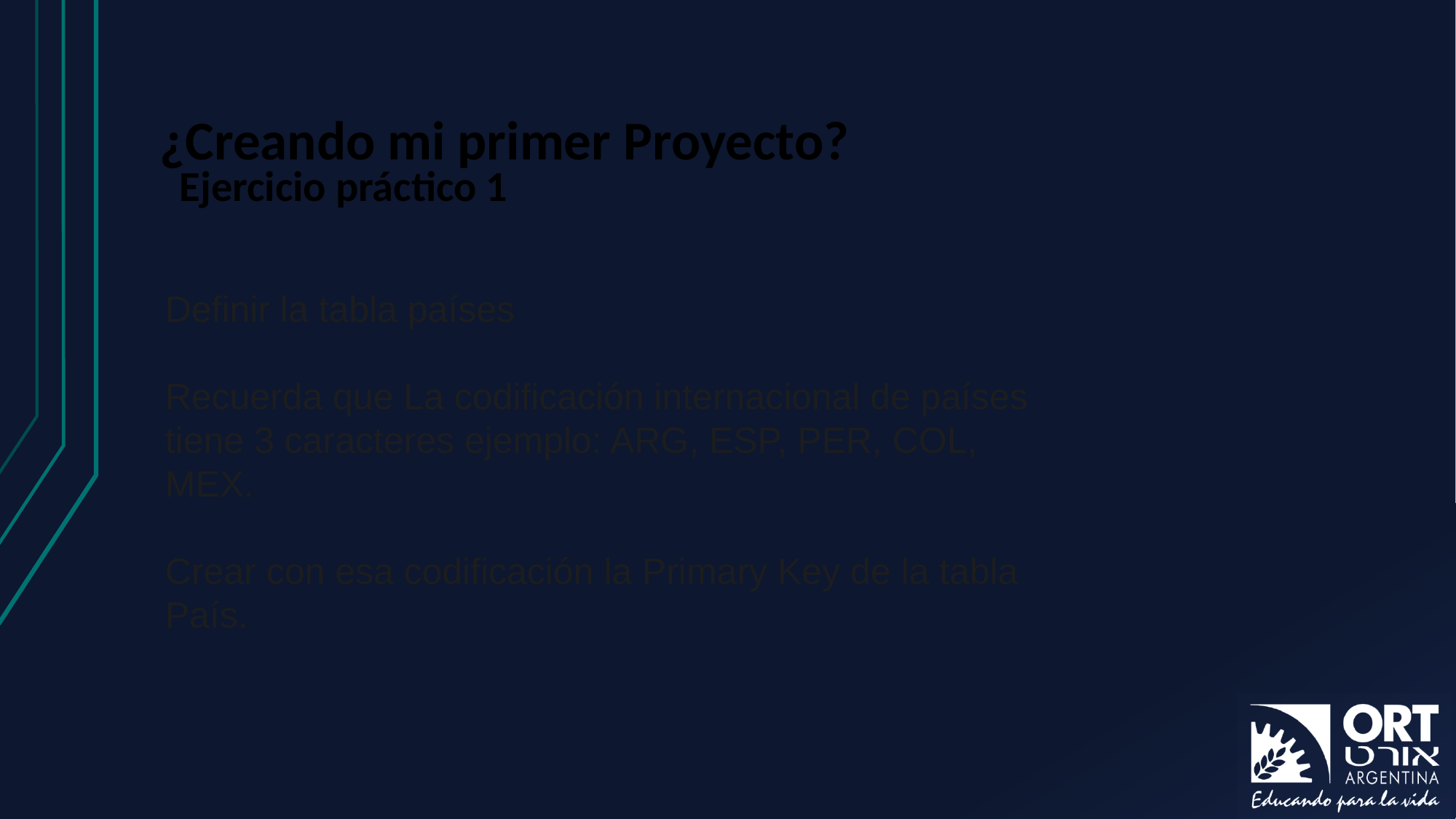

# ¿Creando mi primer Proyecto?
Ejercicio práctico 1
Definir la tabla países

Recuerda que La codificación internacional de países tiene 3 caracteres ejemplo: ARG, ESP, PER, COL, MEX.

Crear con esa codificación la Primary Key de la tabla País.